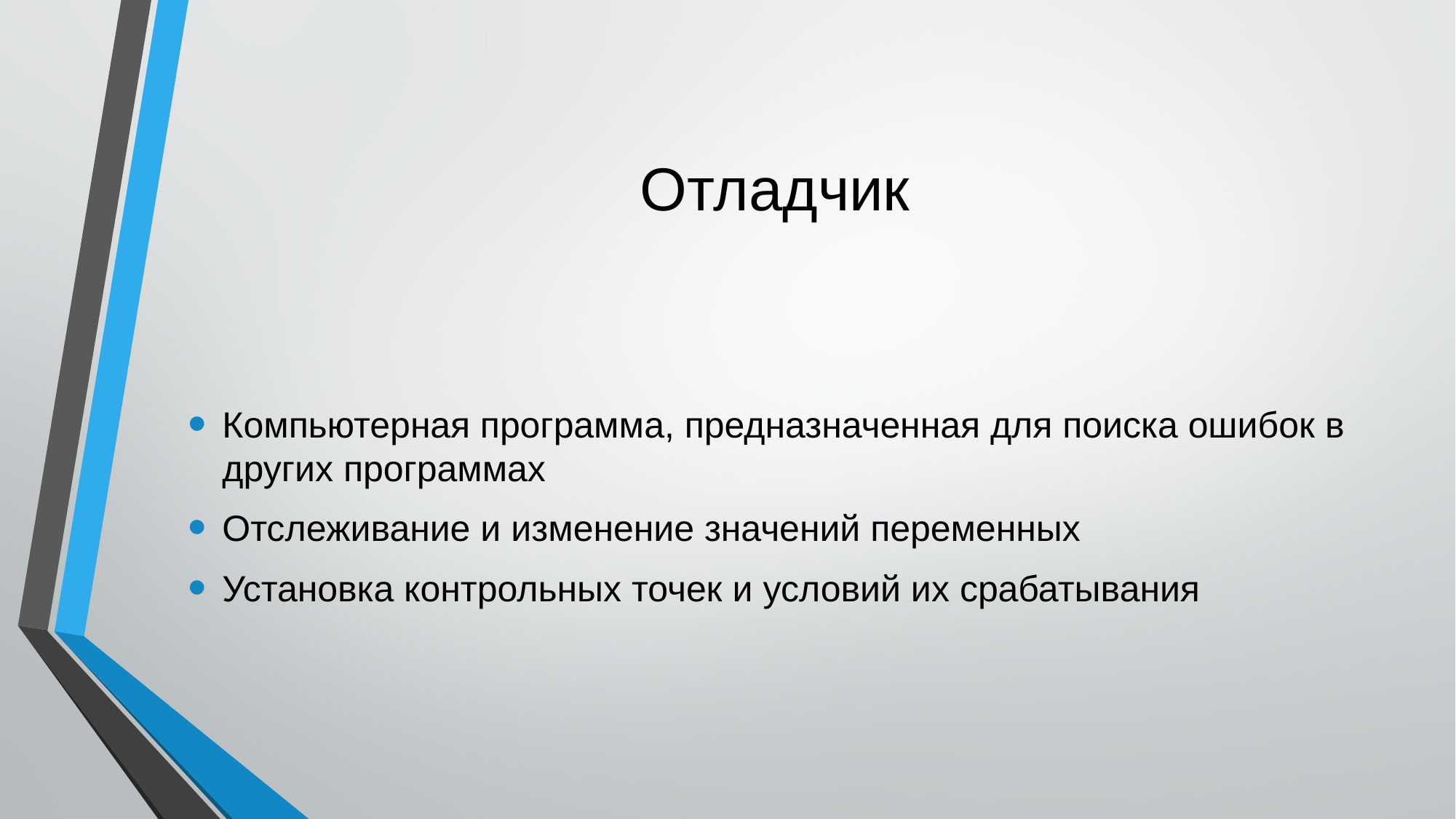

# Отладчик
Компьютерная программа, предназначенная для поиска ошибок в других программах
Отслеживание и изменение значений переменных
Установка контрольных точек и условий их срабатывания